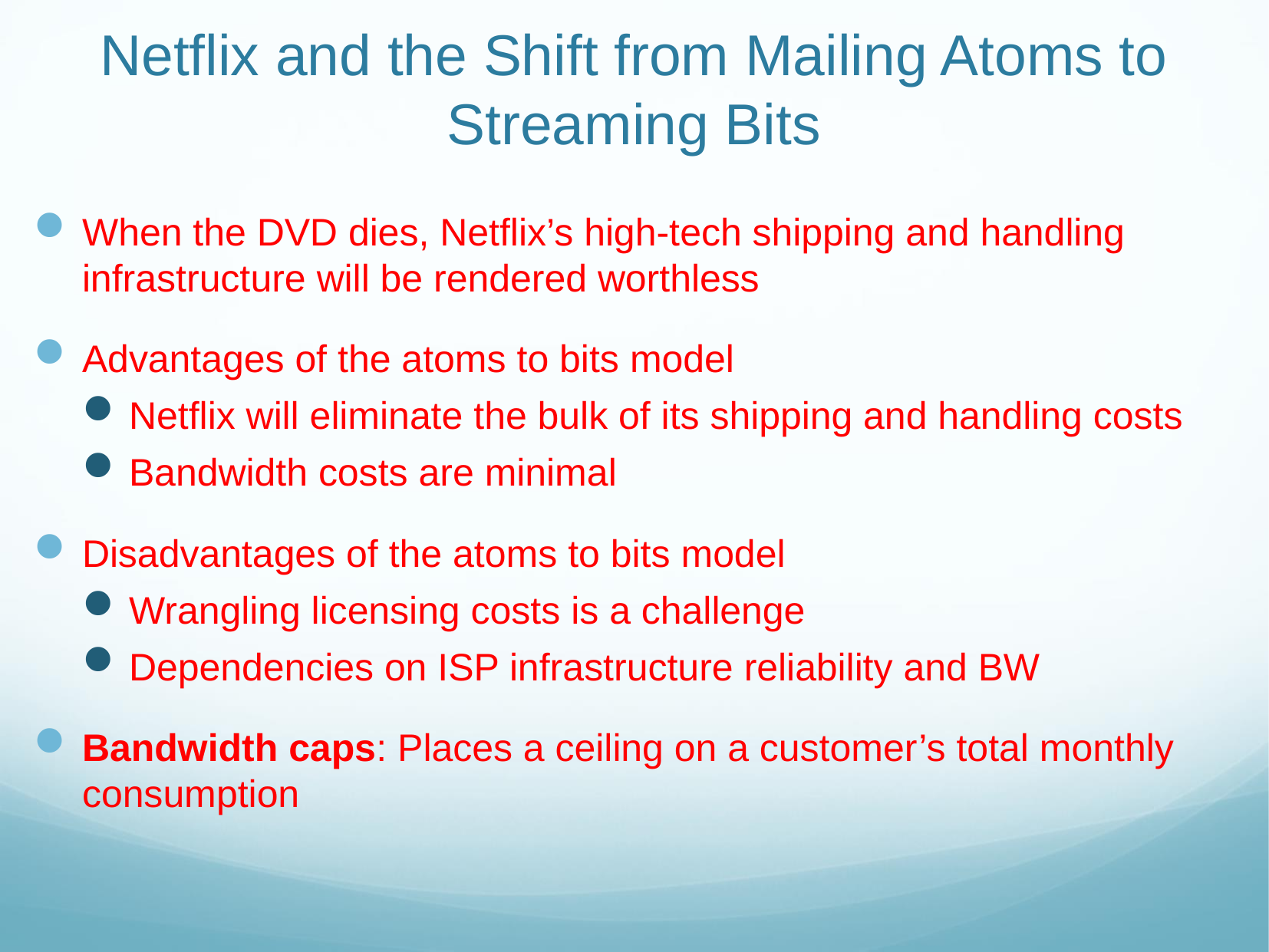

# Netflix and the Shift from Mailing Atoms to Streaming Bits
When the DVD dies, Netflix’s high-tech shipping and handling infrastructure will be rendered worthless
Advantages of the atoms to bits model
Netflix will eliminate the bulk of its shipping and handling costs
Bandwidth costs are minimal
Disadvantages of the atoms to bits model
Wrangling licensing costs is a challenge
Dependencies on ISP infrastructure reliability and BW
Bandwidth caps: Places a ceiling on a customer’s total monthly consumption